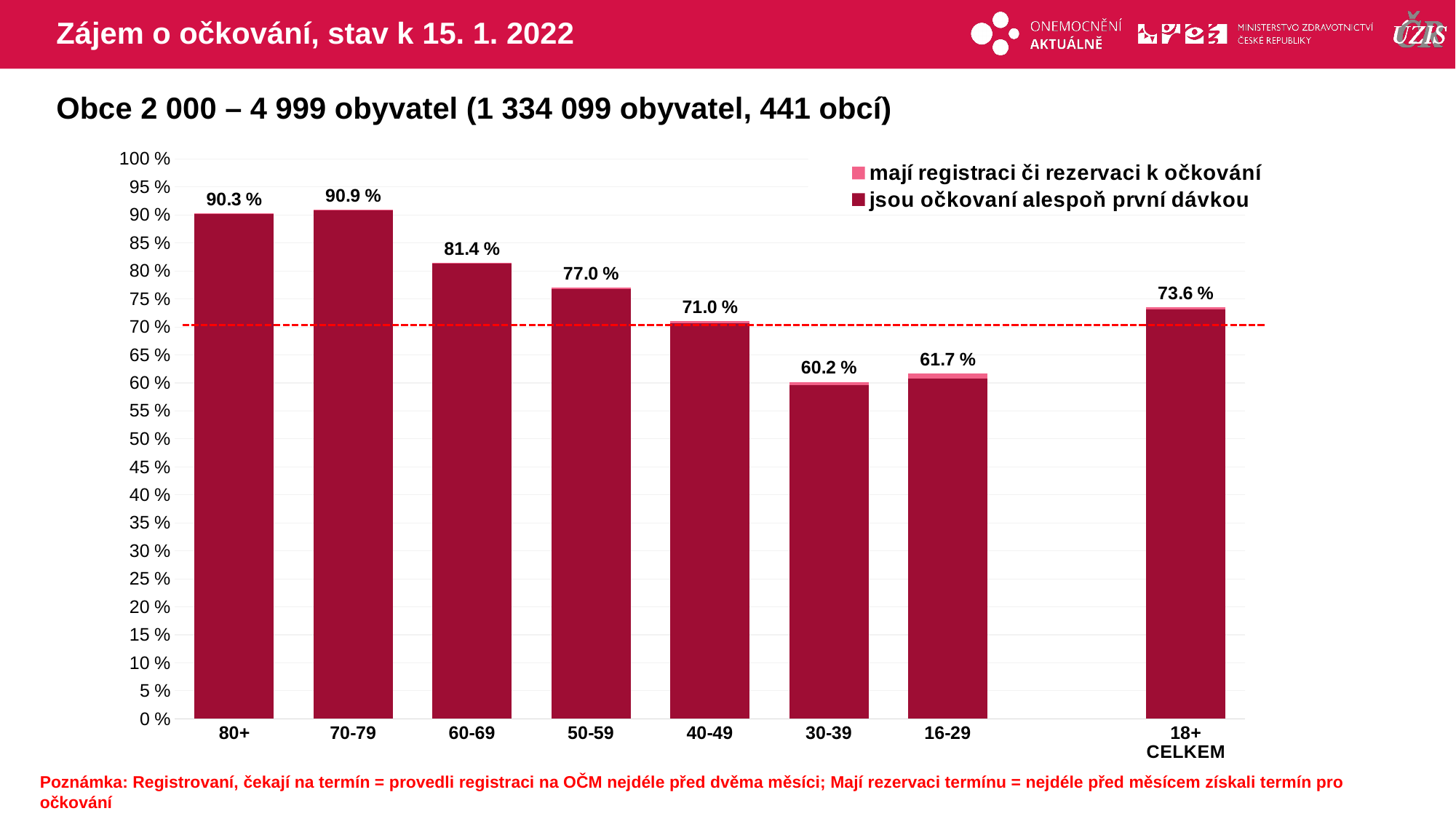

# Zájem o očkování, stav k 15. 1. 2022
Obce 2 000 – 4 999 obyvatel (1 334 099 obyvatel, 441 obcí)

### Chart

| Category | mají registraci či rezervaci k očkování | jsou očkovaní alespoň první dávkou |
|---|---|---|
| 80+ | 90.26894 | 90.1599862 |
| 70-79 | 90.91329 | 90.8026955 |
| 60-69 | 81.38682 | 81.2663627 |
| 50-59 | 76.97728 | 76.779949 |
| 40-49 | 70.99712 | 70.6797696 |
| 30-39 | 60.19264 | 59.5503084 |
| 16-29 | 61.73107 | 60.7895674 |
|  | None | None |
| 18+ CELKEM | 73.56109 | 73.18953 |
Poznámka: Registrovaní, čekají na termín = provedli registraci na OČM nejdéle před dvěma měsíci; Mají rezervaci termínu = nejdéle před měsícem získali termín pro očkování